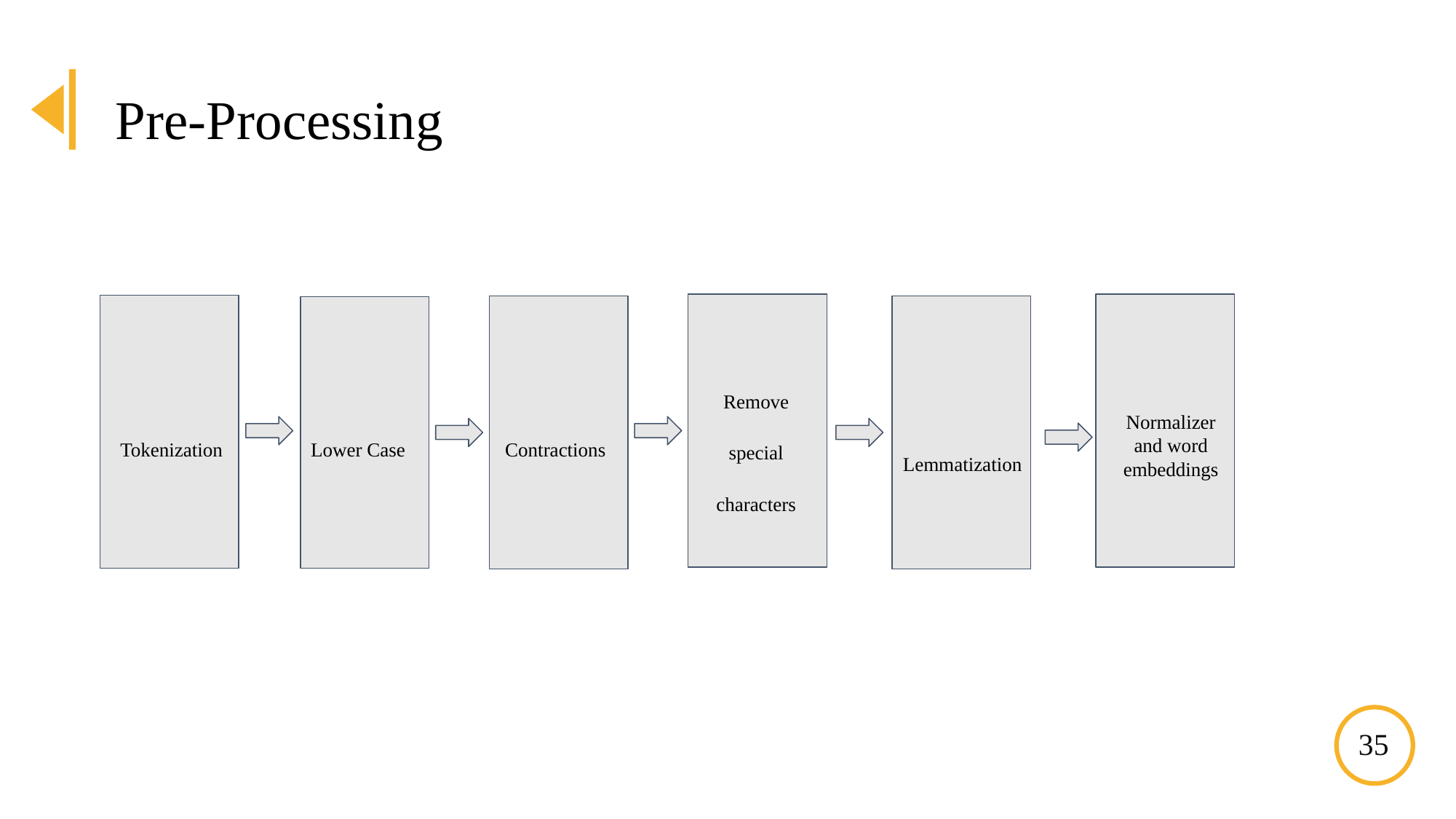

Pre-Processing

Remove special characters
Tokenization

Lower Case
Contractions
Normalizer and word embeddings
Lemmatization

35